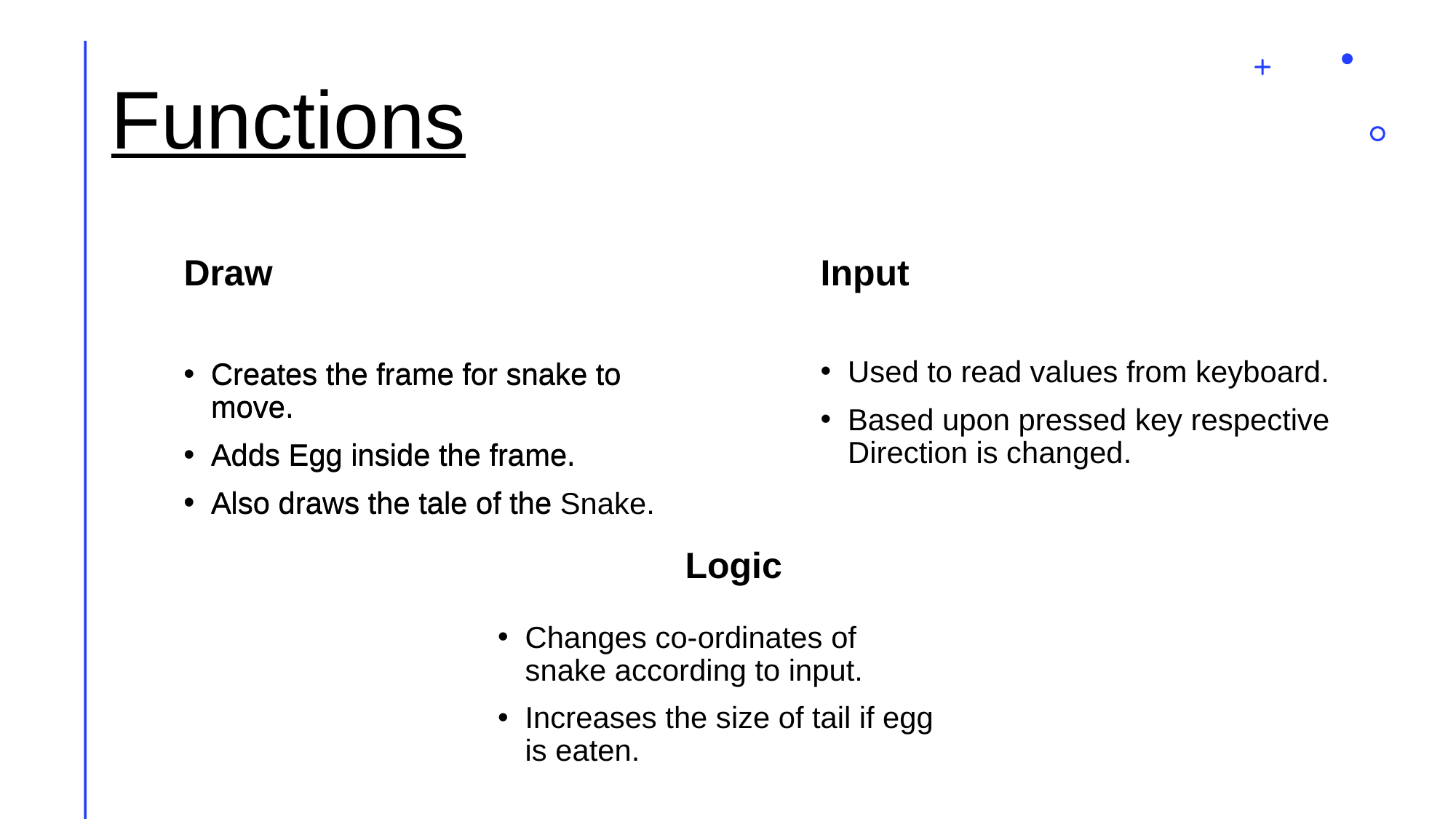

# Functions
Draw
Input

Used to read values from keyboard.
Based upon pressed key respective Direction is changed.

Creates the frame for snake to move.
Adds Egg inside the frame.
Also draws the tale of the

Creates the frame for snake to move.
Adds Egg inside the frame.
Also draws the tale of the Snake.
		Logic

Changes co-ordinates of snake according to input.
Increases the size of tail if egg is eaten.